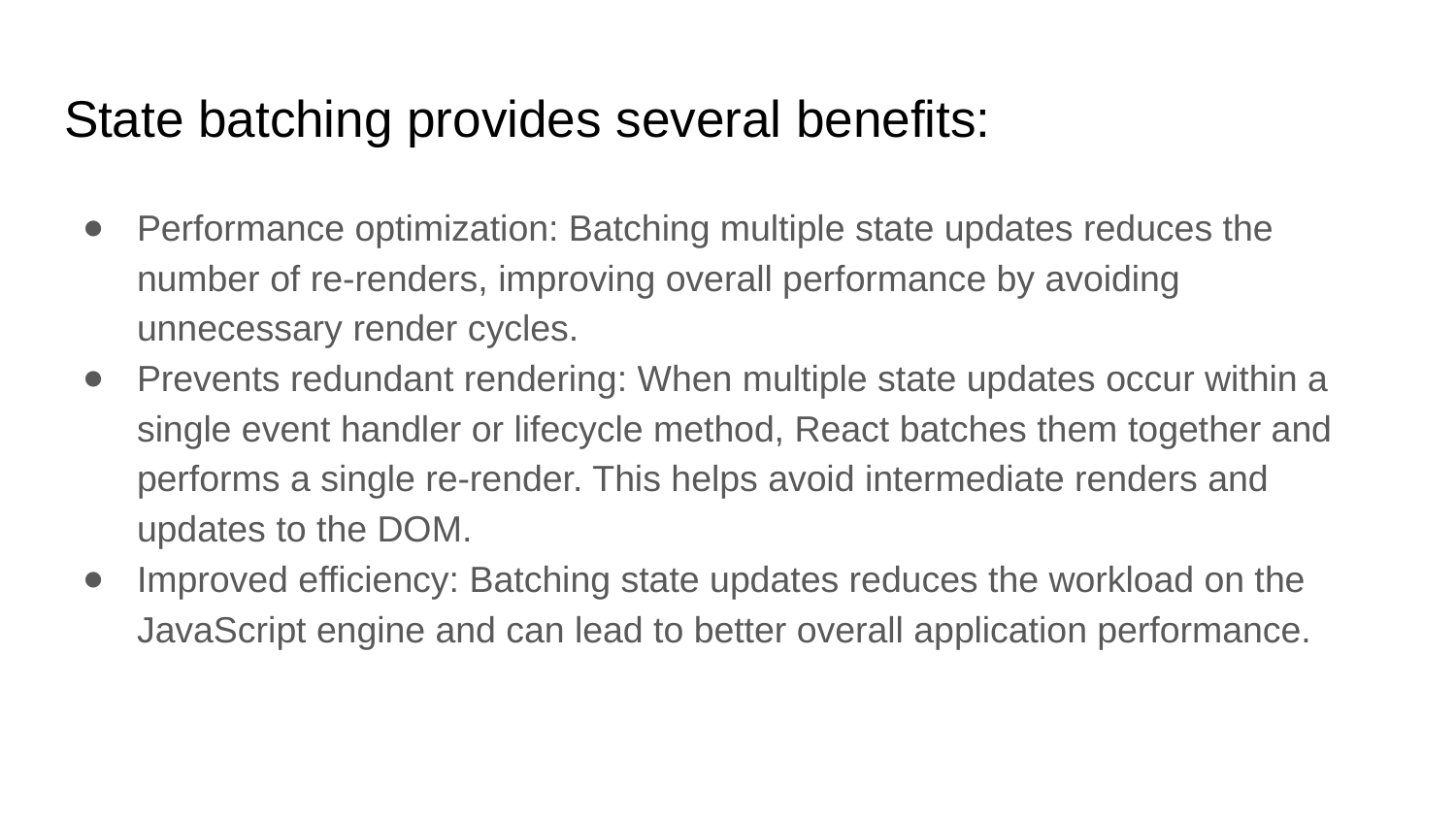

# State batching provides several benefits:

Performance optimization: Batching multiple state updates reduces the number of re-renders, improving overall performance by avoiding unnecessary render cycles.
Prevents redundant rendering: When multiple state updates occur within a single event handler or lifecycle method, React batches them together and performs a single re-render. This helps avoid intermediate renders and updates to the DOM.
Improved efficiency: Batching state updates reduces the workload on the JavaScript engine and can lead to better overall application performance.